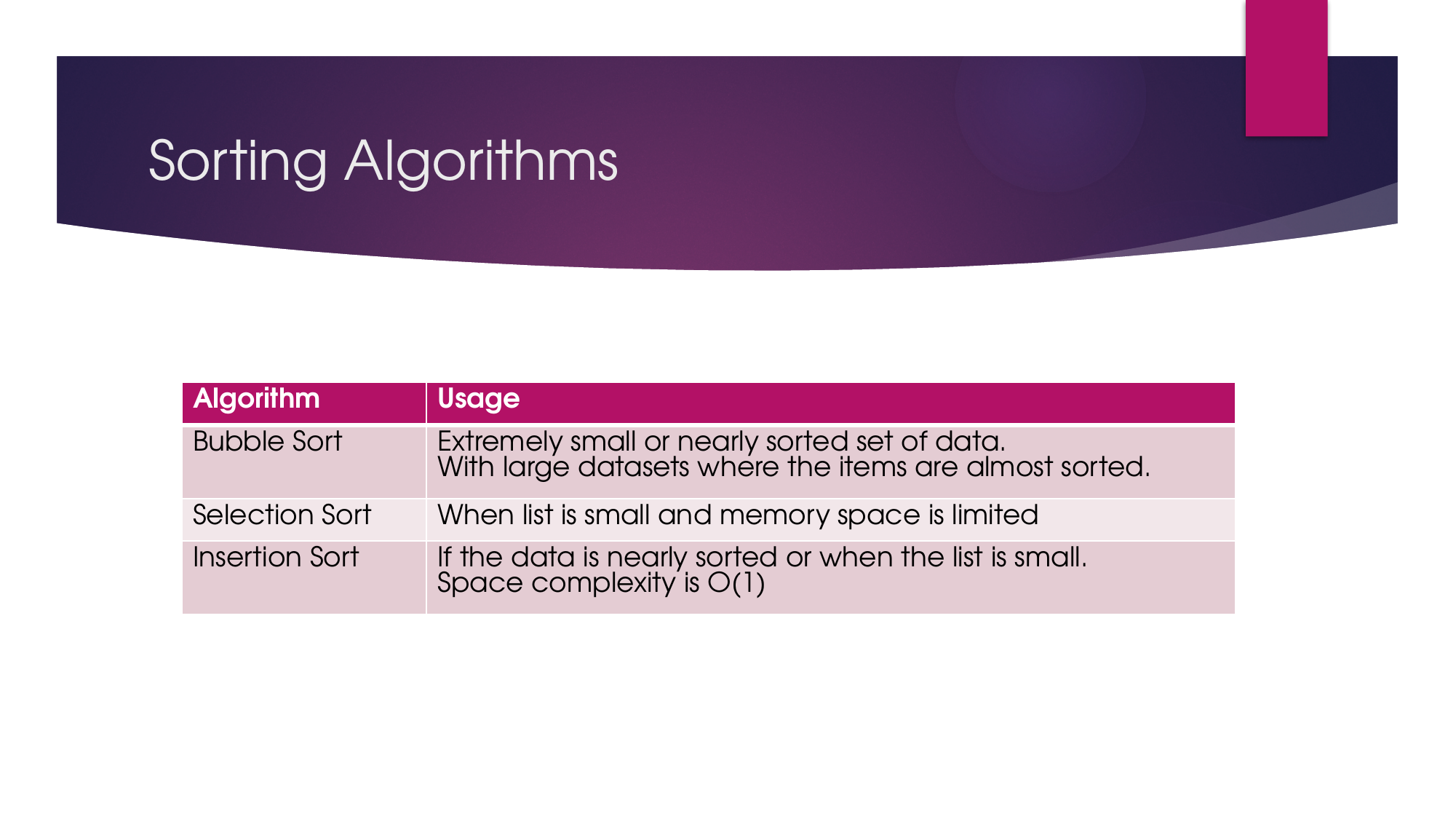

# Sorting Algorithms
| Algorithm | Usage |
| --- | --- |
| Bubble Sort | Extremely small or nearly sorted set of data. With large datasets where the items are almost sorted. |
| Selection Sort | When list is small and memory space is limited |
| Insertion Sort | If the data is nearly sorted or when the list is small. Space complexity is O(1) |